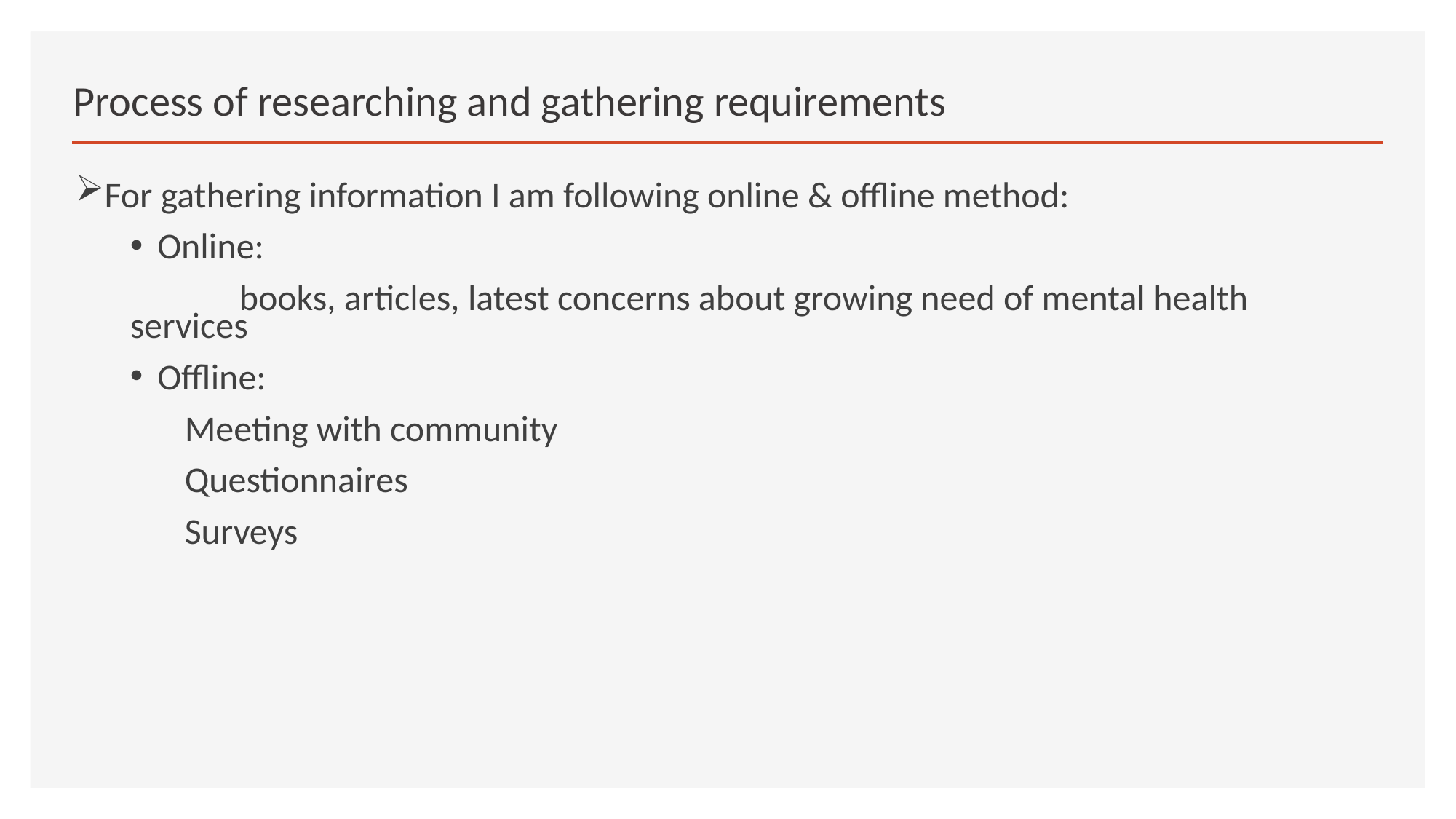

# Process of researching and gathering requirements
For gathering information I am following online & offline method:
Online:
	books, articles, latest concerns about growing need of mental health services
Offline:
Meeting with community
Questionnaires
Surveys